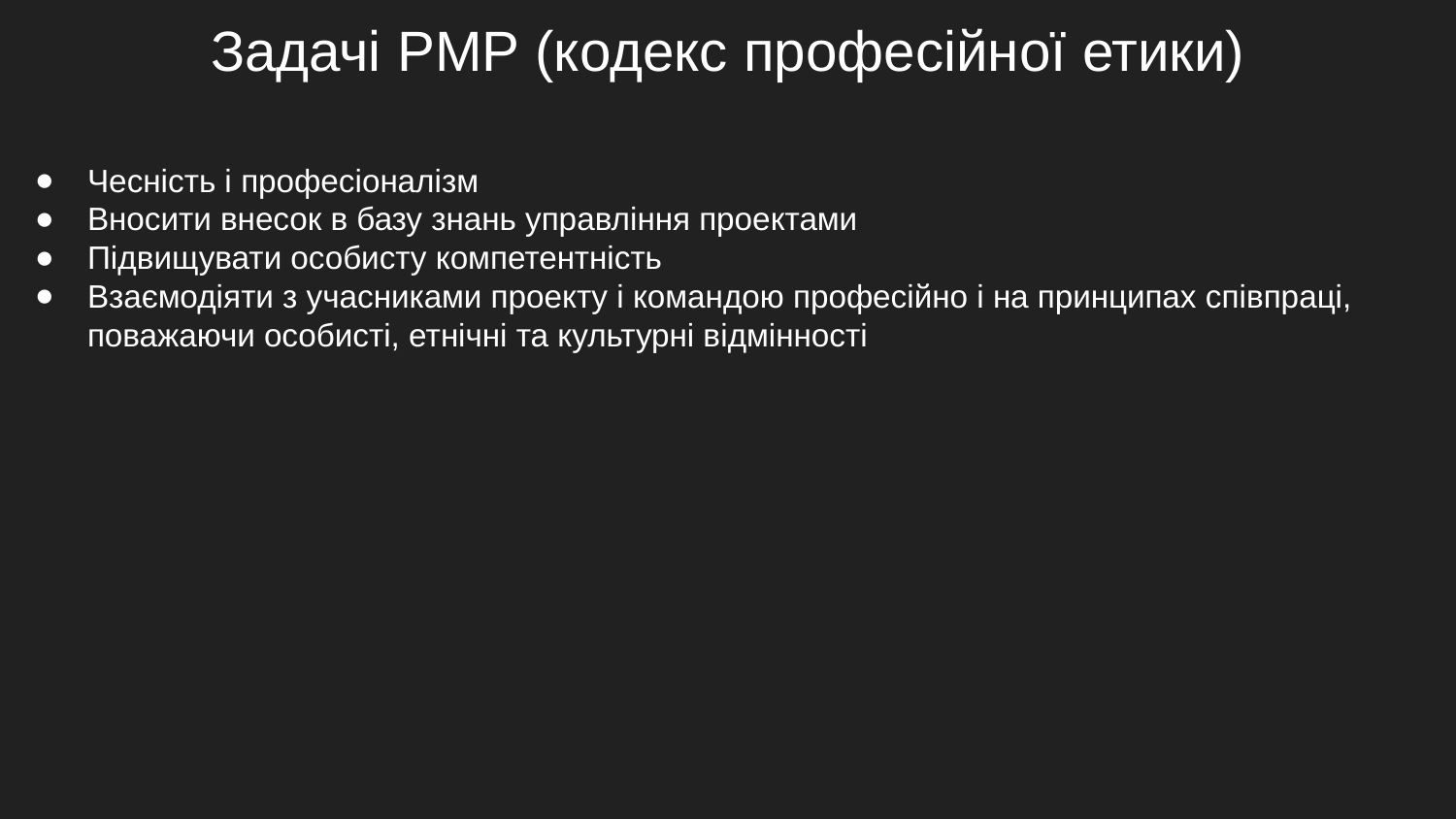

Задачі PMP (кодекс професійної етики)

Чесність і професіоналізм
Вносити внесок в базу знань управління проектами
Підвищувати особисту компетентність
Взаємодіяти з учасниками проекту і командою професійно і на принципах співпраці, поважаючи особисті, етнічні та культурні відмінності